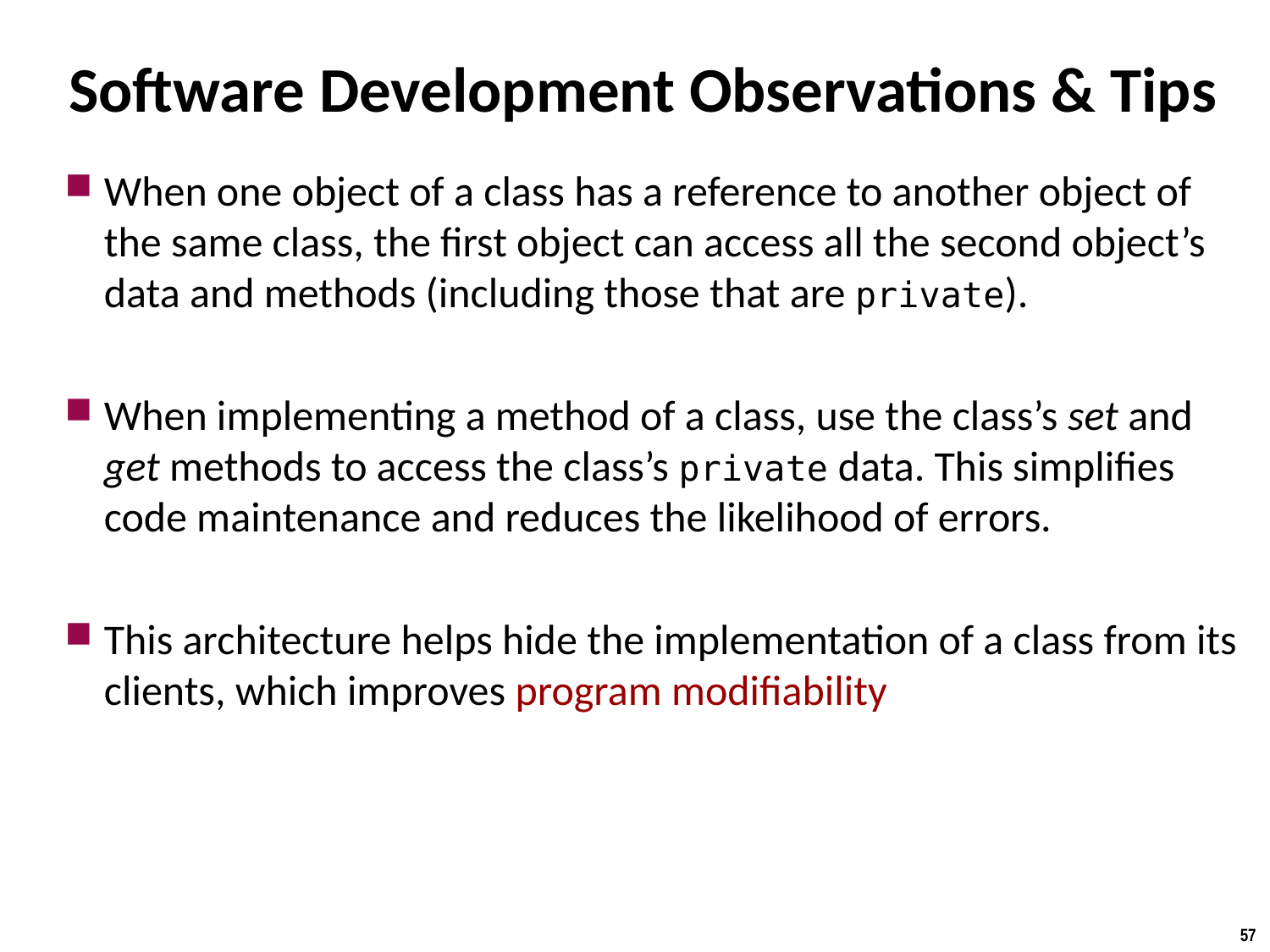

# Software Development Observations & Tips
When one object of a class has a reference to another object of the same class, the first object can access all the second object’s data and methods (including those that are private).

When implementing a method of a class, use the class’s set and get methods to access the class’s private data. This simplifies code maintenance and reduces the likelihood of errors.

This architecture helps hide the implementation of a class from its clients, which improves program modifiability